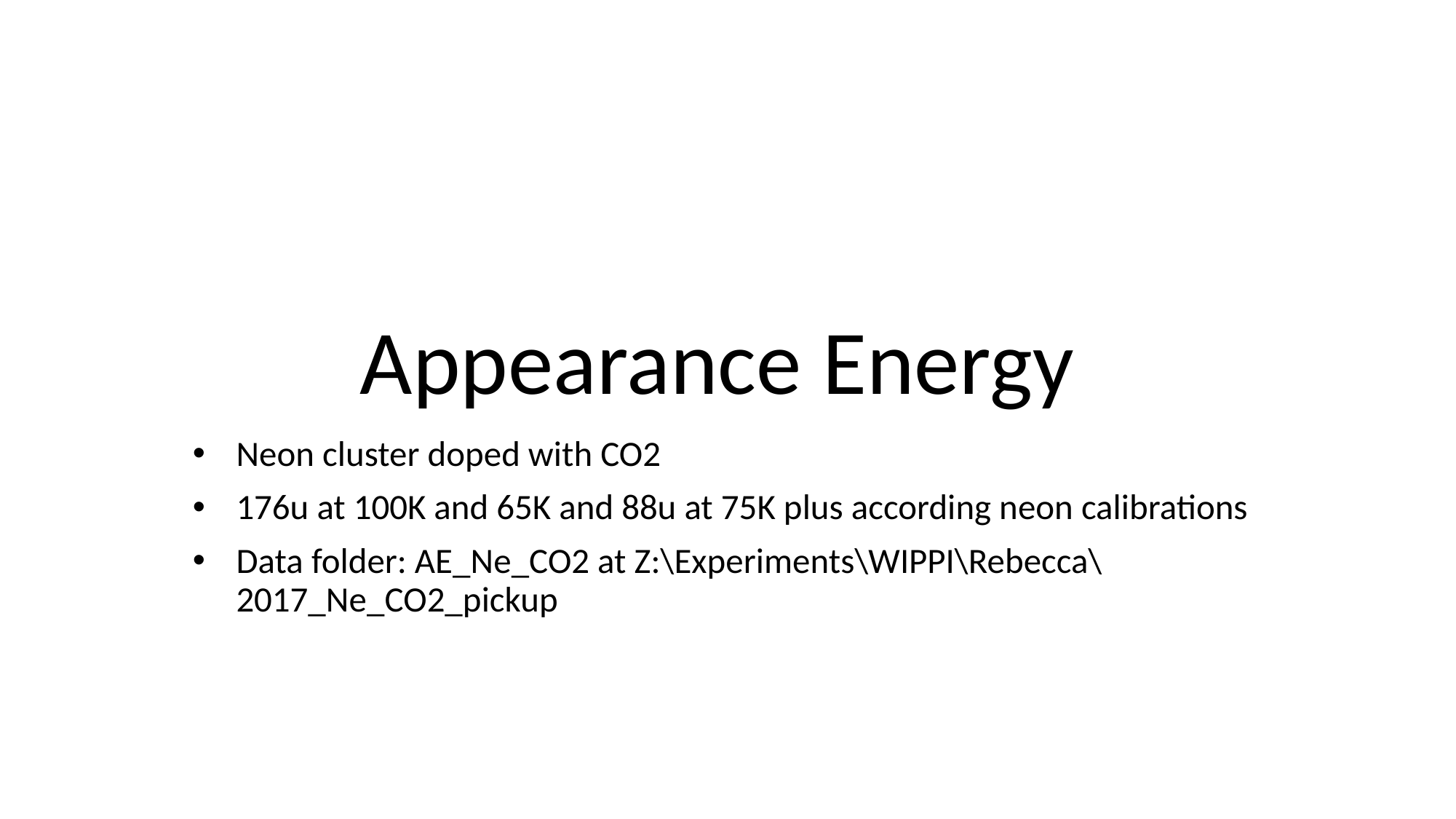

# Appearance Energy
Neon cluster doped with CO2
176u at 100K and 65K and 88u at 75K plus according neon calibrations
Data folder: AE_Ne_CO2 at Z:\Experiments\WIPPI\Rebecca\2017_Ne_CO2_pickup